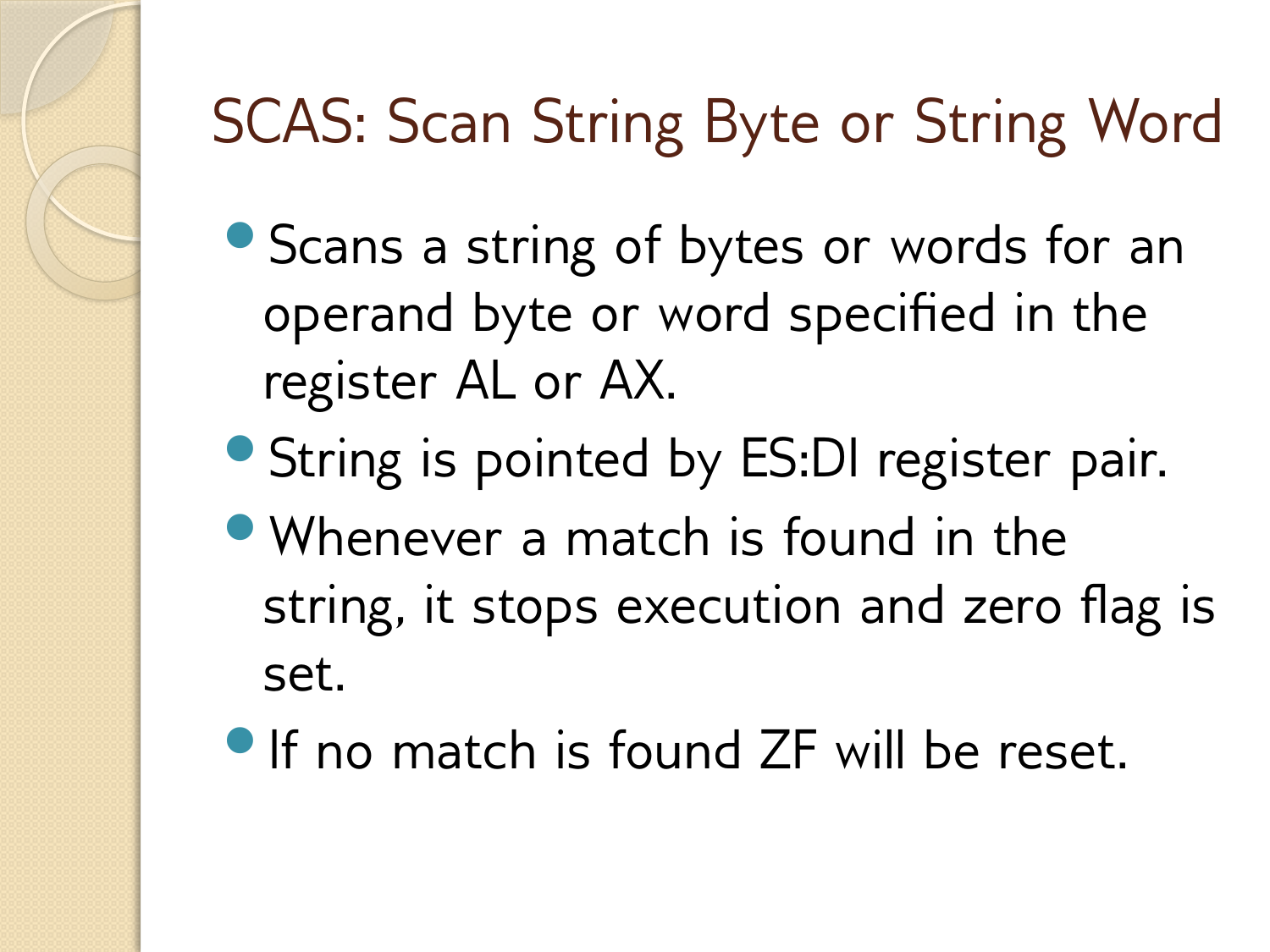

# SCAS: Scan String Byte or String Word
Scans a string of bytes or words for an operand byte or word specified in the register AL or AX.
String is pointed by ES:DI register pair.
Whenever a match is found in the string, it stops execution and zero flag is set.
If no match is found ZF will be reset.